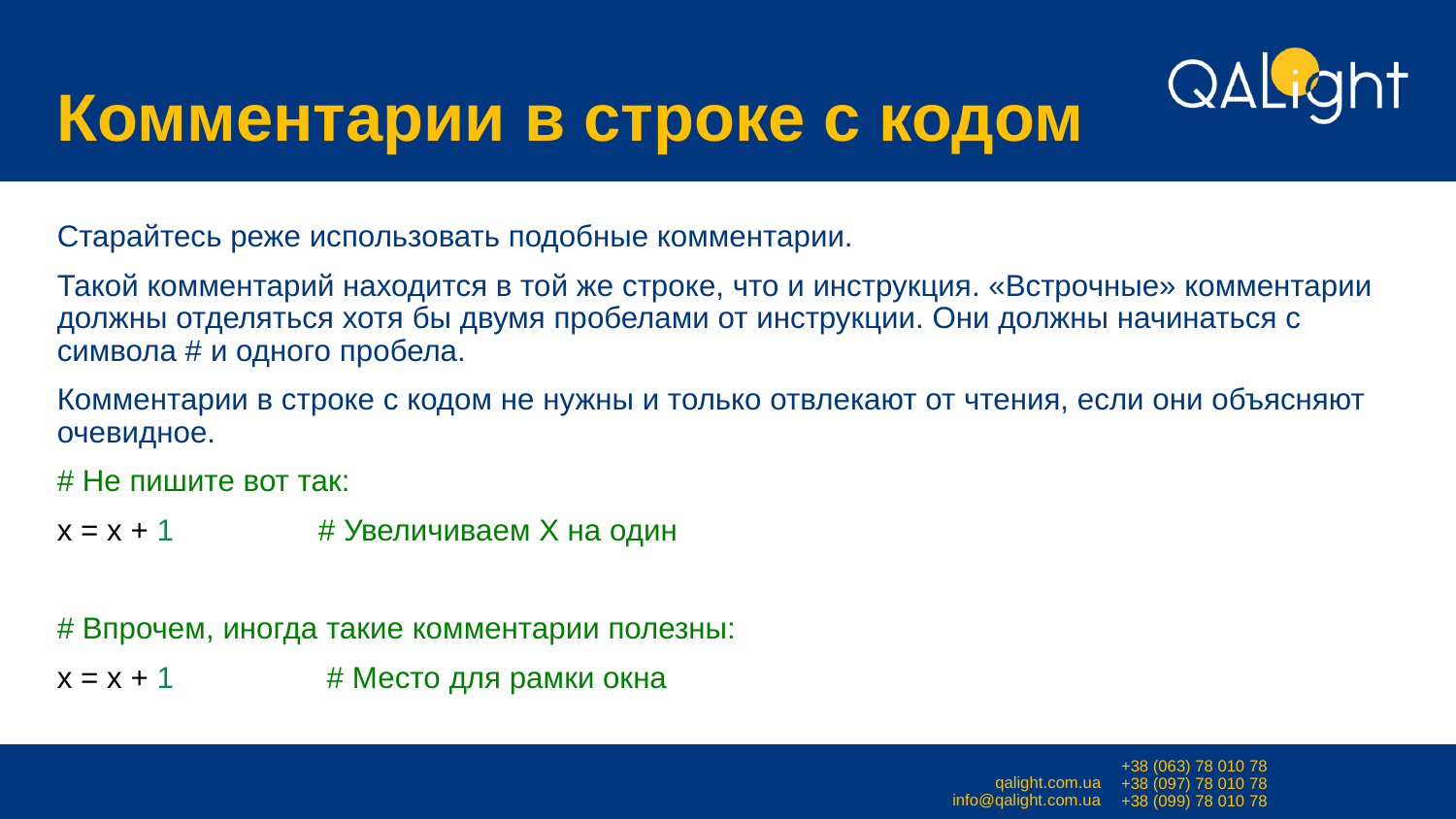

# Комментарии в строке с кодом
Старайтесь реже использовать подобные комментарии.
Такой комментарий находится в той же строке, что и инструкция. «Встрочные» комментарии должны отделяться хотя бы двумя пробелами от инструкции. Они должны начинаться с символа # и одного пробела.
Комментарии в строке с кодом не нужны и только отвлекают от чтения, если они объясняют очевидное.
# Не пишите вот так:
x = x + 1                 # Увеличиваем X на один

# Впрочем, иногда такие комментарии полезны:
x = x + 1                  # Место для рамки окна